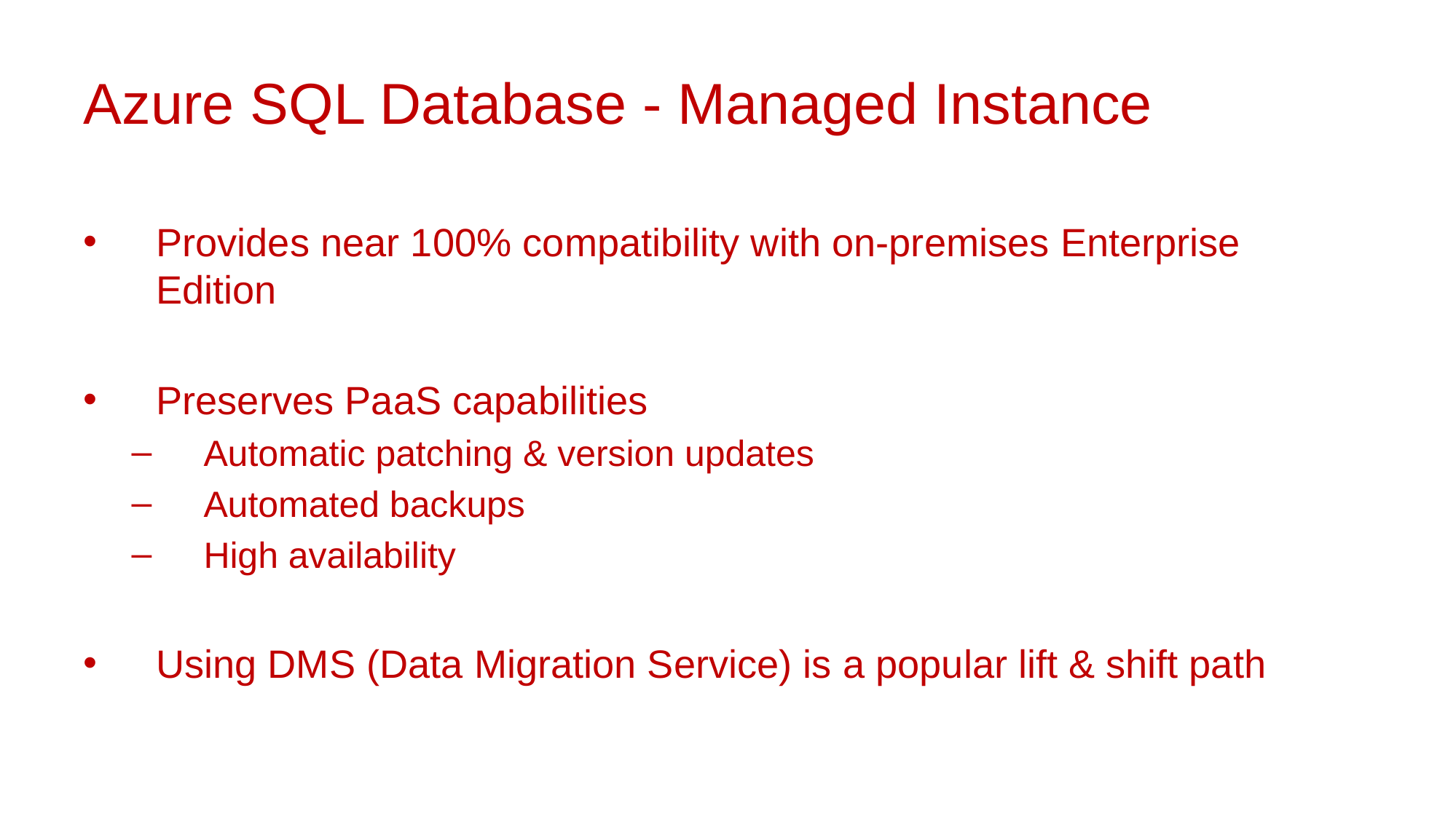

# Azure SQL Database - Managed Instance
Provides near 100% compatibility with on-premises Enterprise Edition

Preserves PaaS capabilities
Automatic patching & version updates
Automated backups
High availability

Using DMS (Data Migration Service) is a popular lift & shift path